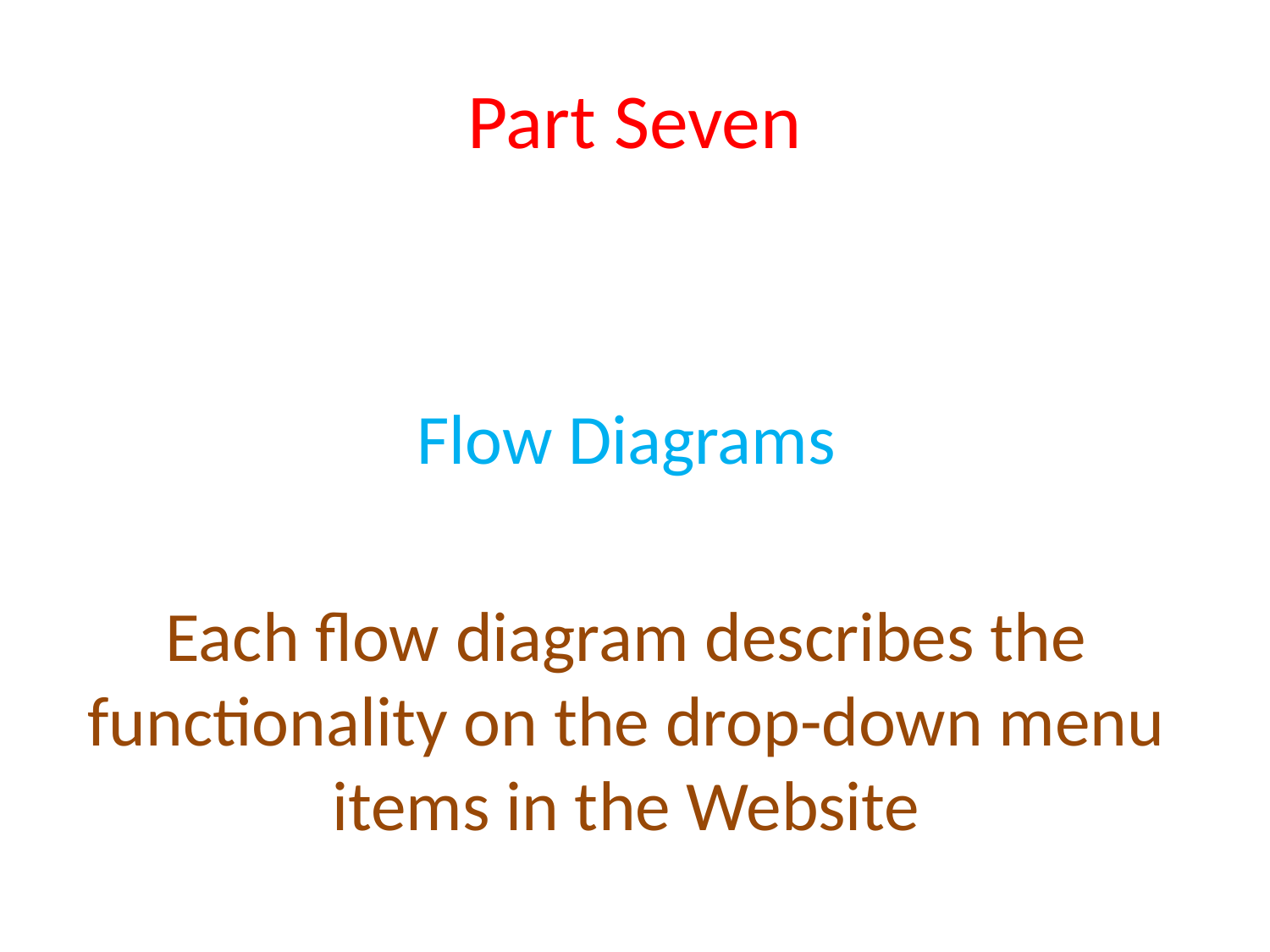

# Part Seven

Flow Diagrams

Each flow diagram describes the functionality on the drop-down menu items in the Website